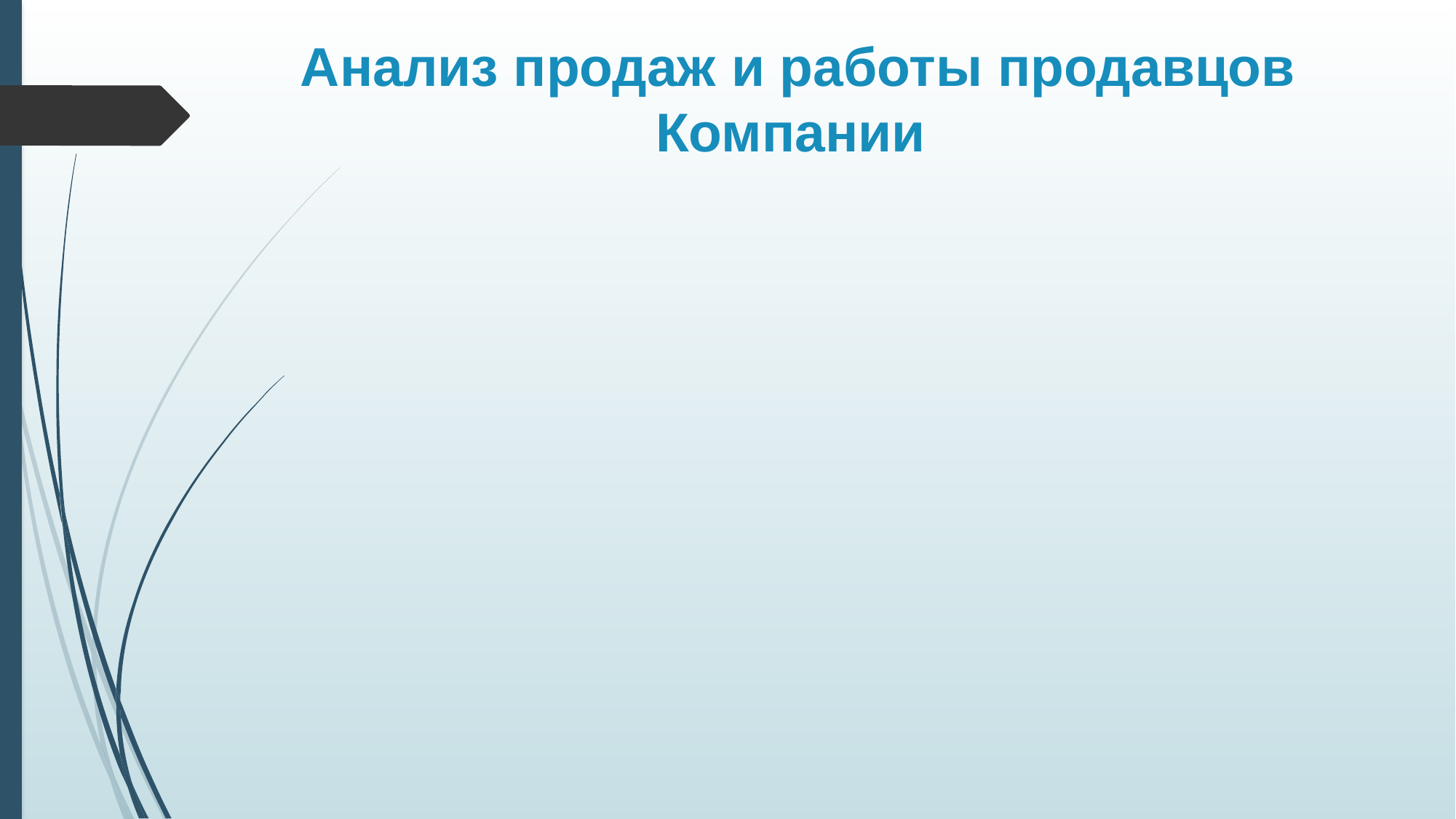

# Анализ продаж и работы продавцов Компании